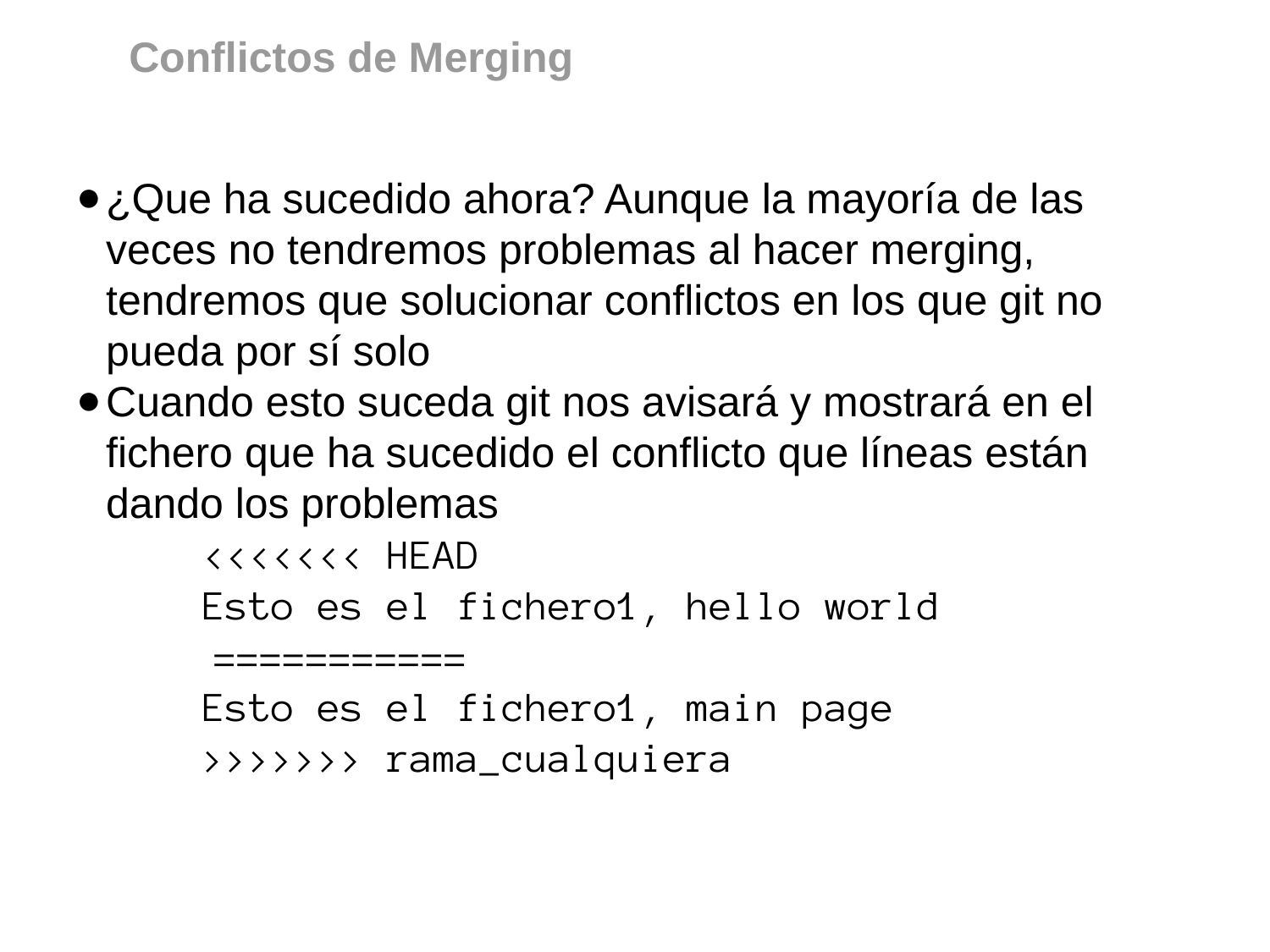

Conflictos de Merging

¿Que ha sucedido ahora? Aunque la mayoría de las veces no tendremos problemas al hacer merging, tendremos que solucionar conflictos en los que git no pueda por sí solo
Cuando esto suceda git nos avisará y mostrará en el fichero que ha sucedido el conflicto que líneas están dando los problemas
	<<<<<<< HEAD
	Esto es el fichero1, hello world
      ===========
	Esto es el fichero1, main page
	>>>>>>> rama_cualquiera